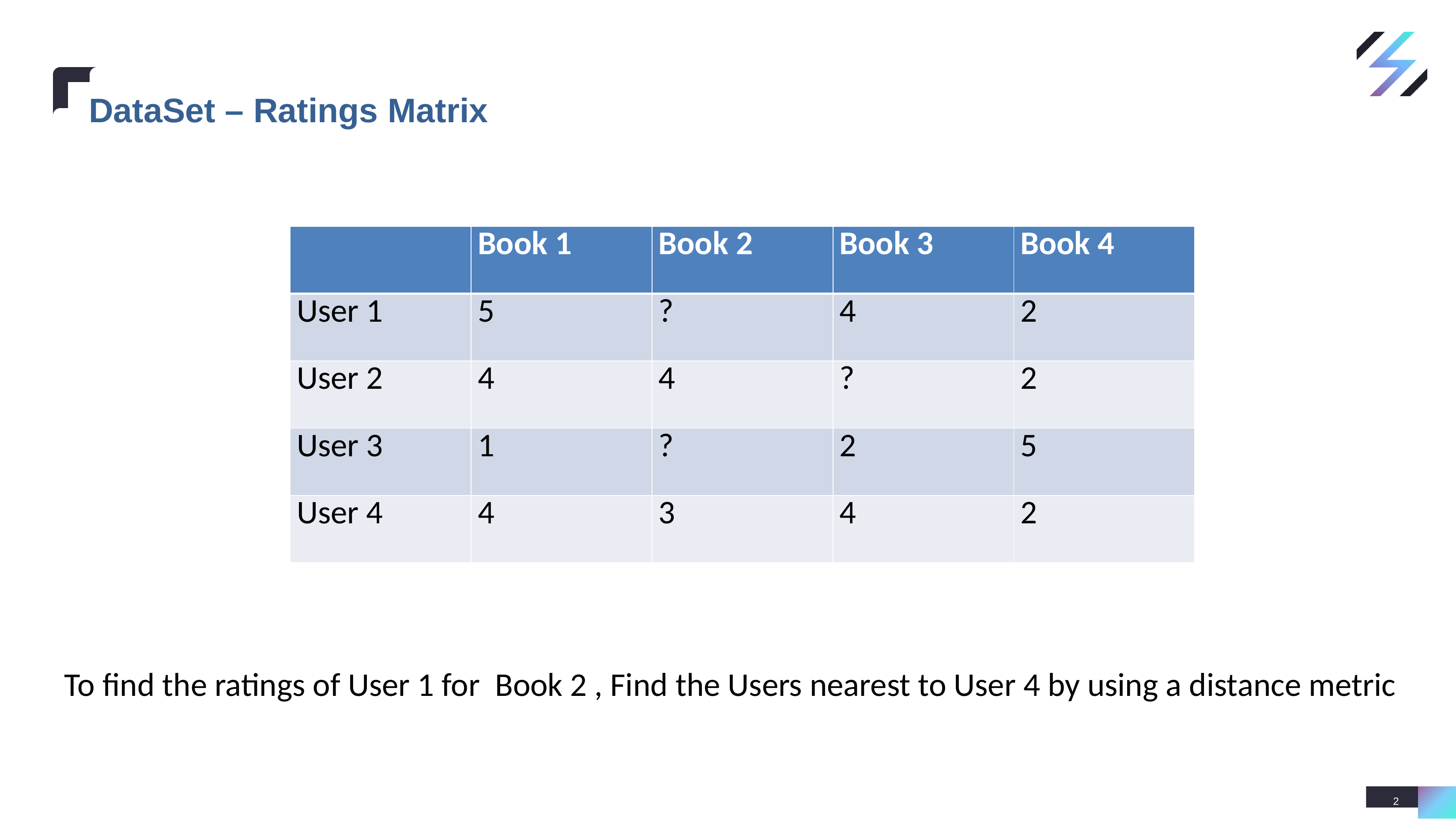

# DataSet – Ratings Matrix

|  | Book 1 | Book 2 | Book 3 | Book 4 |
| --- | --- | --- | --- | --- |
| User 1 | 5 | ? | 4 | 2 |
| User 2 | 4 | 4 | ? | 2 |
| User 3 | 1 | ? | 2 | 5 |
| User 4 | 4 | 3 | 4 | 2 |
To find the ratings of User 1 for  Book 2 , Find the Users nearest to User 4 by using a distance metric
2